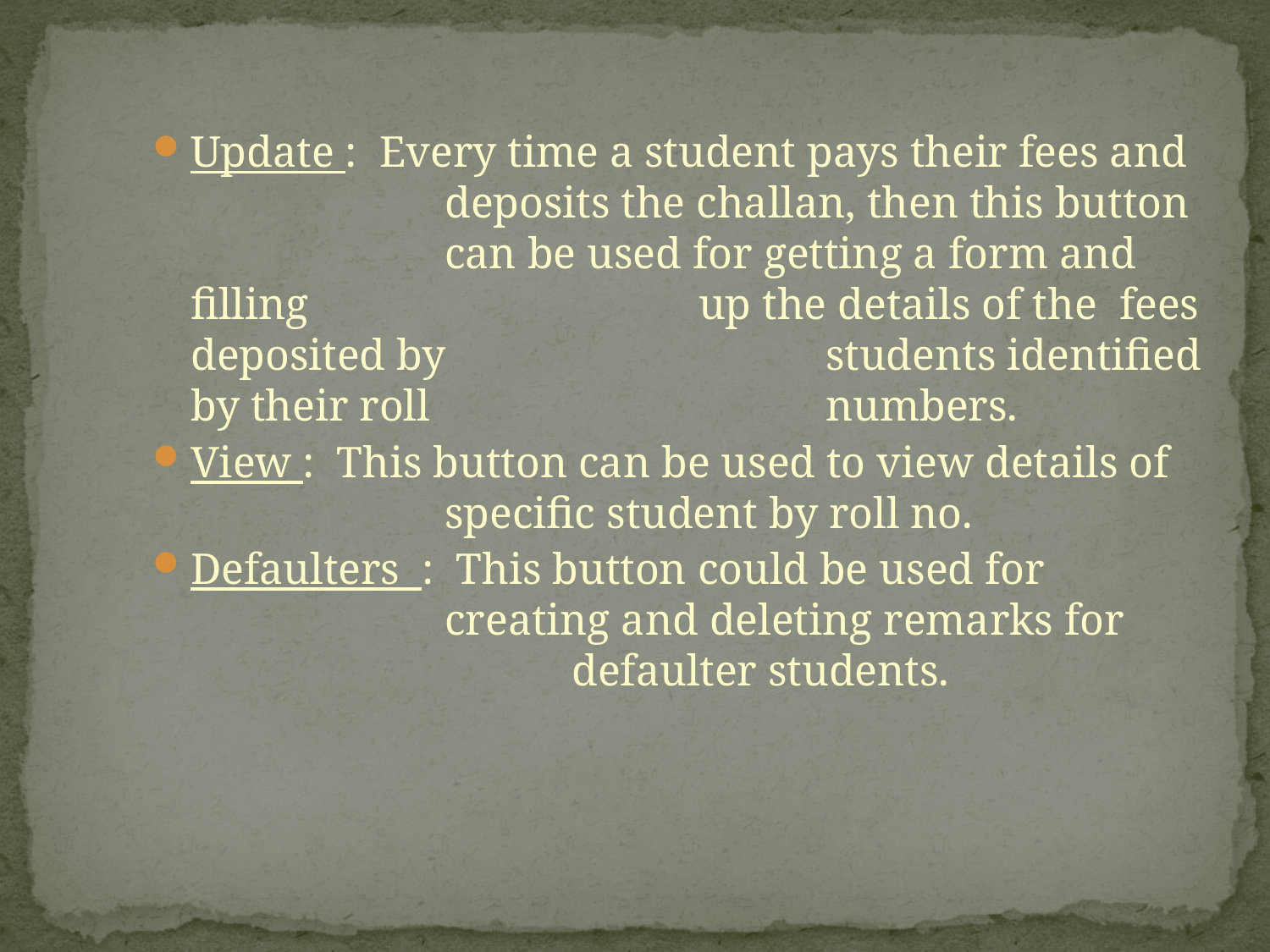

Update :  Every time a student pays their fees and 			deposits the challan, then this button 			can be used for getting a form and filling 			up the details of the  fees deposited by 			students identified by their roll 				numbers.
View :  This button can be used to view details of  			specific student by roll no.
Defaulters  :  This button could be used for  				creating and deleting remarks for 				defaulter students.